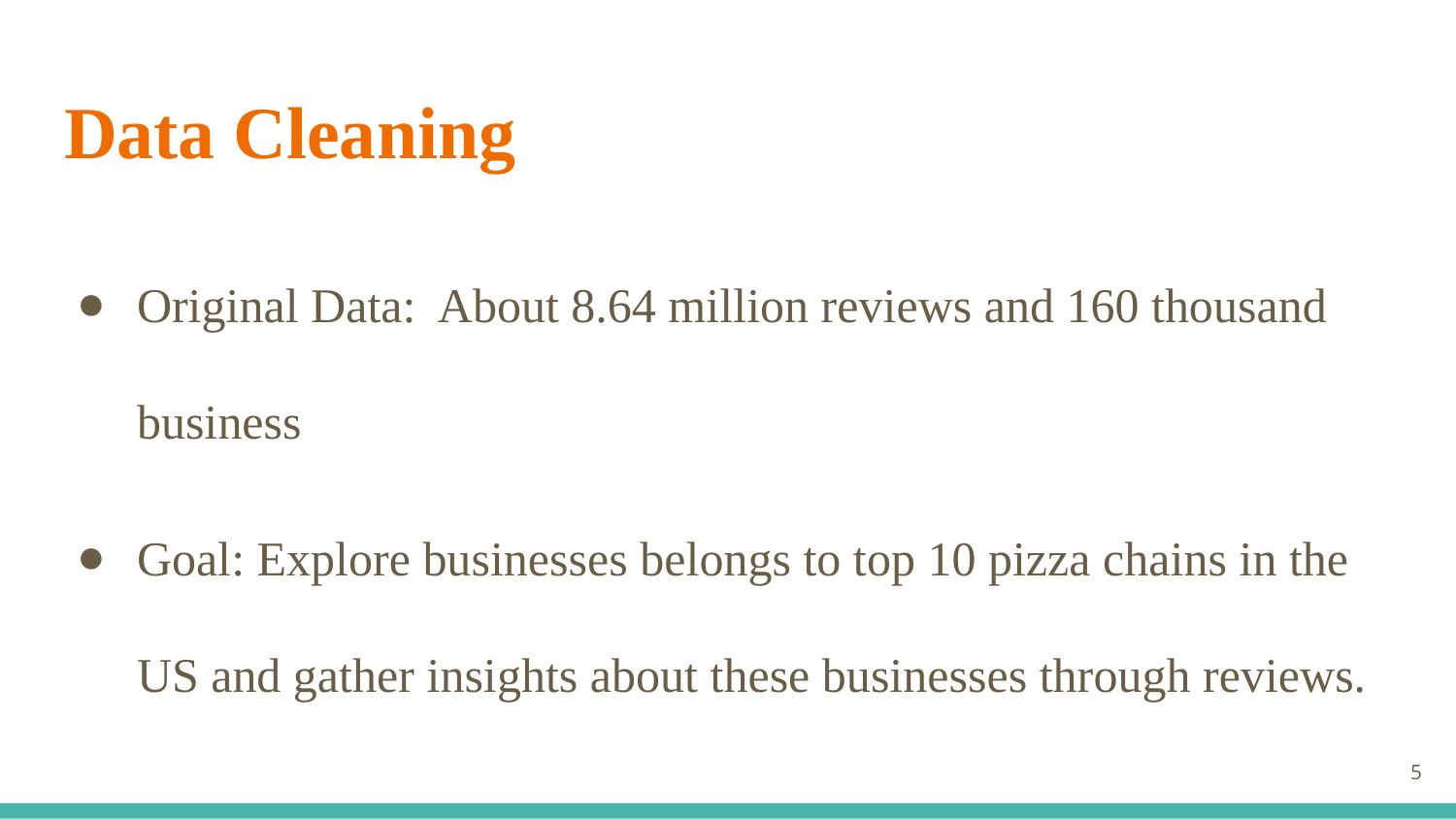

# Data Cleaning
Original Data:  About 8.64 million reviews and 160 thousand business
Goal: Explore businesses belongs to top 10 pizza chains in the US and gather insights about these businesses through reviews.
5